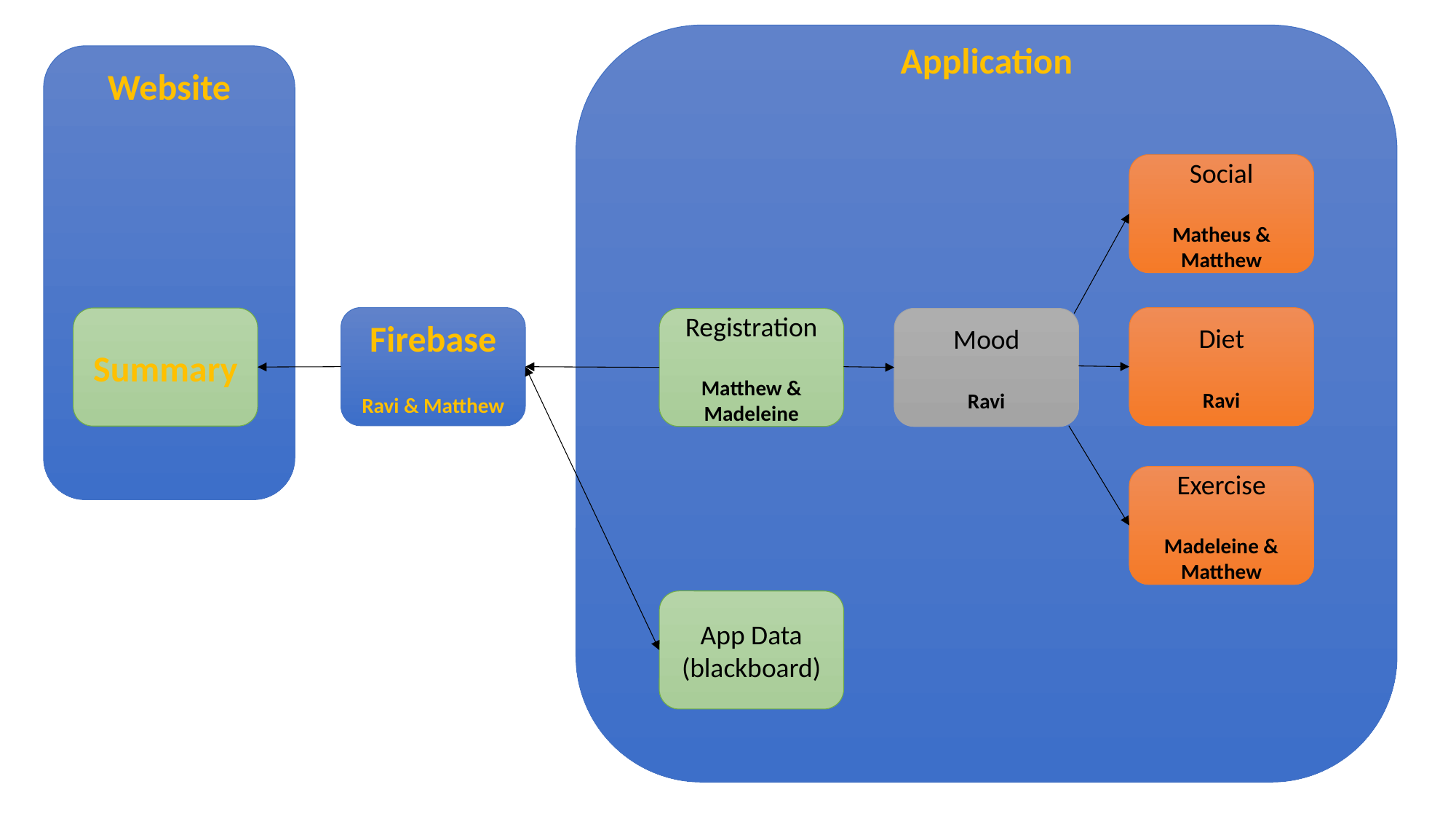

Application

Website

Social

Matheus & Matthew
Firebase

Ravi & Matthew
Diet

Ravi
Summary
Registration

Matthew & Madeleine
Mood

Ravi
Exercise

Madeleine & Matthew
App Data
(blackboard)